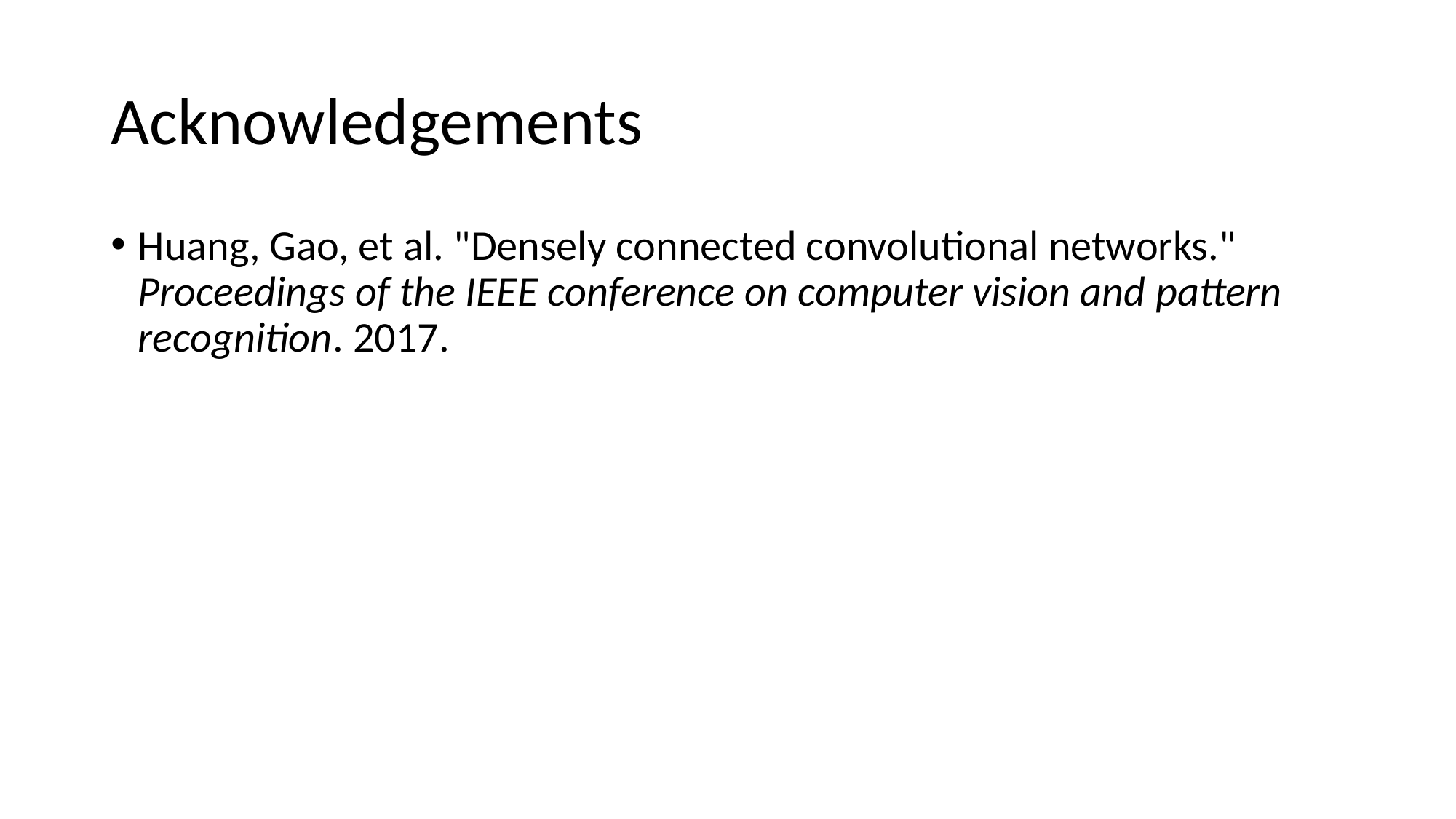

# Acknowledgements
Huang, Gao, et al. "Densely connected convolutional networks." Proceedings of the IEEE conference on computer vision and pattern recognition. 2017.